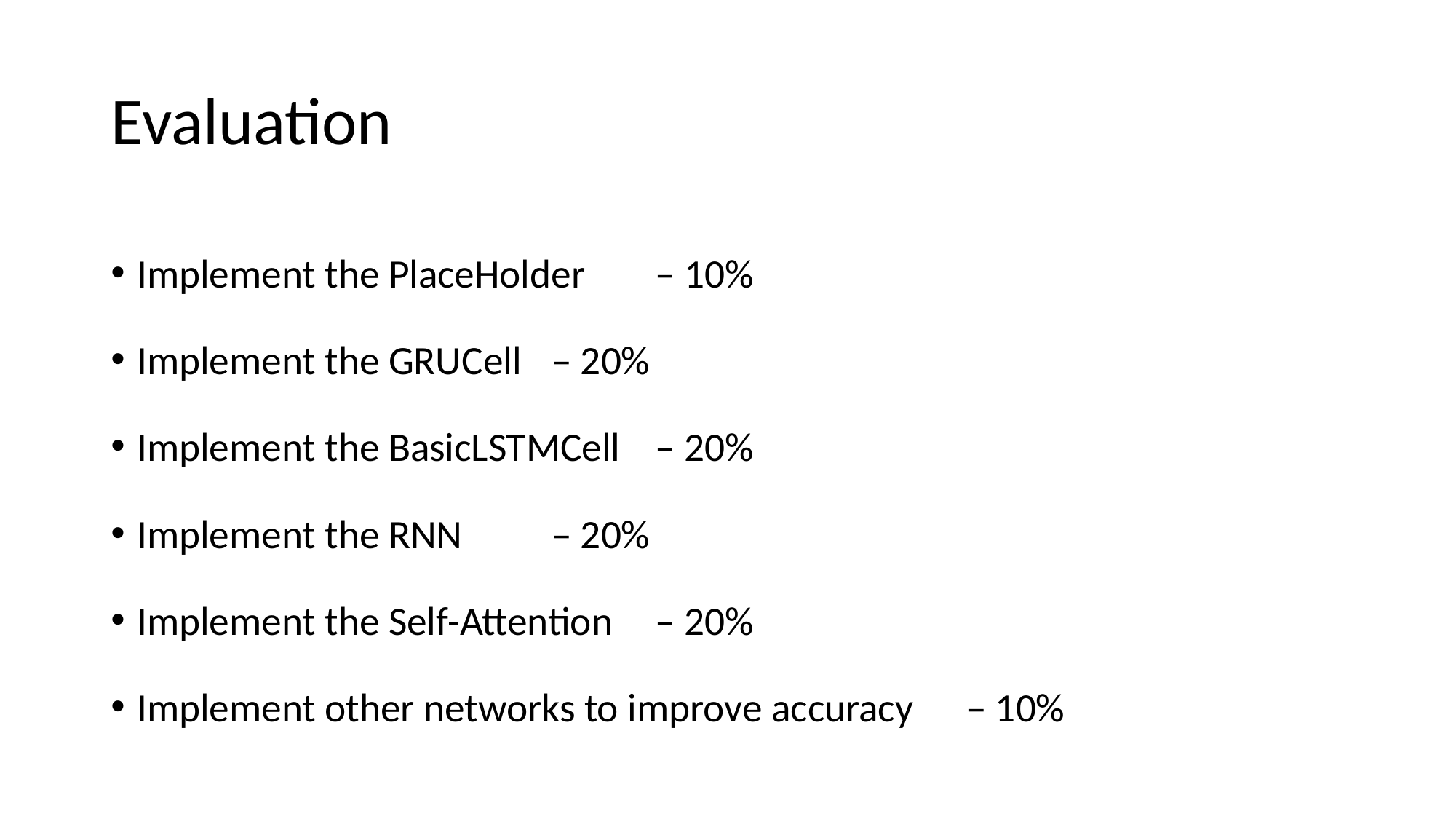

# Evaluation
Implement the PlaceHolder				– 10%
Implement the GRUCell					– 20%
Implement the BasicLSTMCell				– 20%
Implement the RNN					– 20%
Implement the Self-Attention				– 20%
Implement other networks to improve accuracy 	– 10%